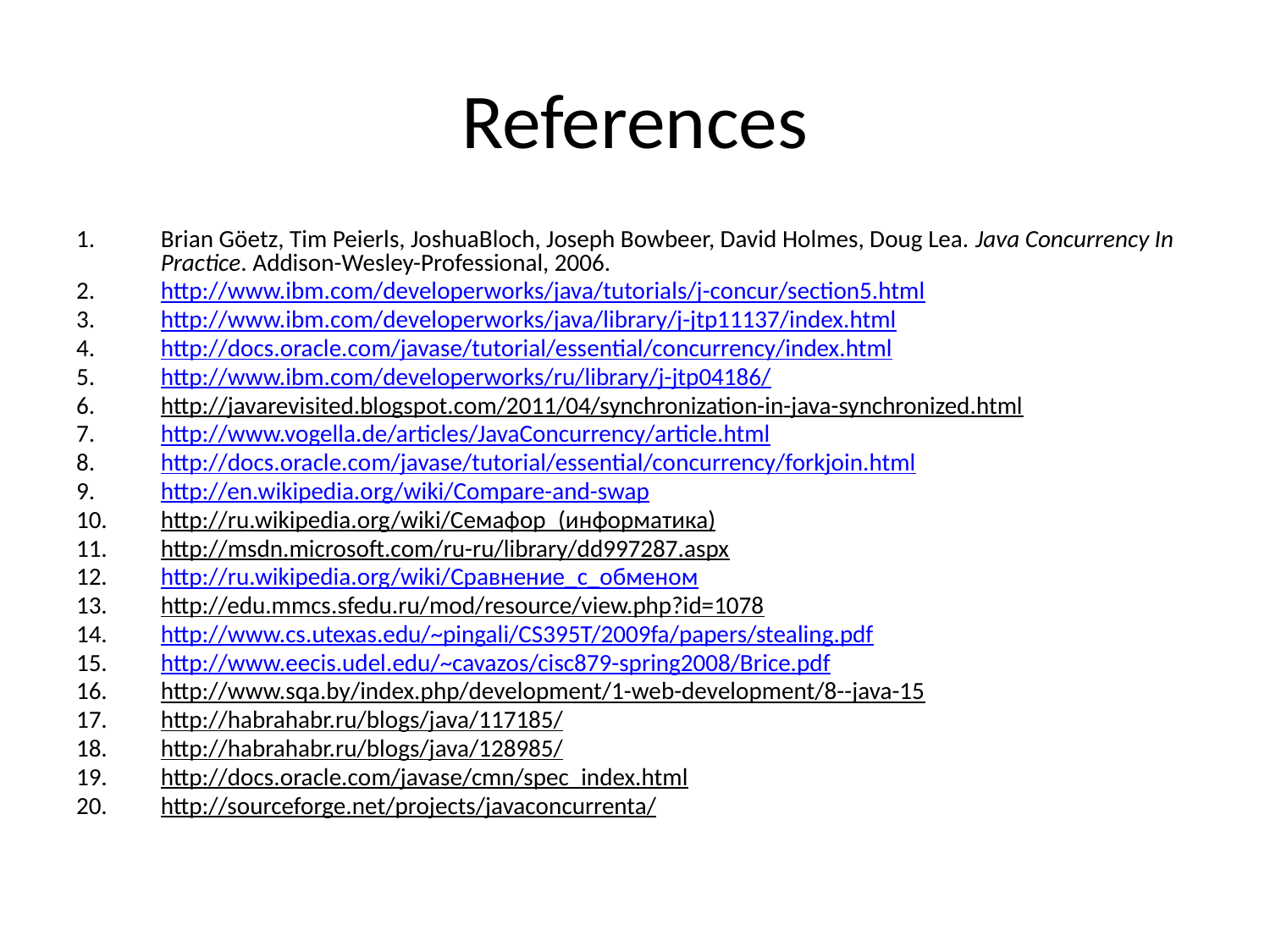

# References
Brian Göetz, Tim Peierls, JoshuaBloch, Joseph Bowbeer, David Holmes, Doug Lea. Java Concurrency In Practice. Addison-Wesley-Professional, 2006.
http://www.ibm.com/developerworks/java/tutorials/j-concur/section5.html
http://www.ibm.com/developerworks/java/library/j-jtp11137/index.html
http://docs.oracle.com/javase/tutorial/essential/concurrency/index.html
http://www.ibm.com/developerworks/ru/library/j-jtp04186/
http://javarevisited.blogspot.com/2011/04/synchronization-in-java-synchronized.html
http://www.vogella.de/articles/JavaConcurrency/article.html
http://docs.oracle.com/javase/tutorial/essential/concurrency/forkjoin.html
http://en.wikipedia.org/wiki/Compare-and-swap
http://ru.wikipedia.org/wiki/Семафор_(информатика)
http://msdn.microsoft.com/ru-ru/library/dd997287.aspx
http://ru.wikipedia.org/wiki/Сравнение_с_обменом
http://edu.mmcs.sfedu.ru/mod/resource/view.php?id=1078
http://www.cs.utexas.edu/~pingali/CS395T/2009fa/papers/stealing.pdf
http://www.eecis.udel.edu/~cavazos/cisc879-spring2008/Brice.pdf
http://www.sqa.by/index.php/development/1-web-development/8--java-15
http://habrahabr.ru/blogs/java/117185/
http://habrahabr.ru/blogs/java/128985/
http://docs.oracle.com/javase/cmn/spec_index.html
http://sourceforge.net/projects/javaconcurrenta/